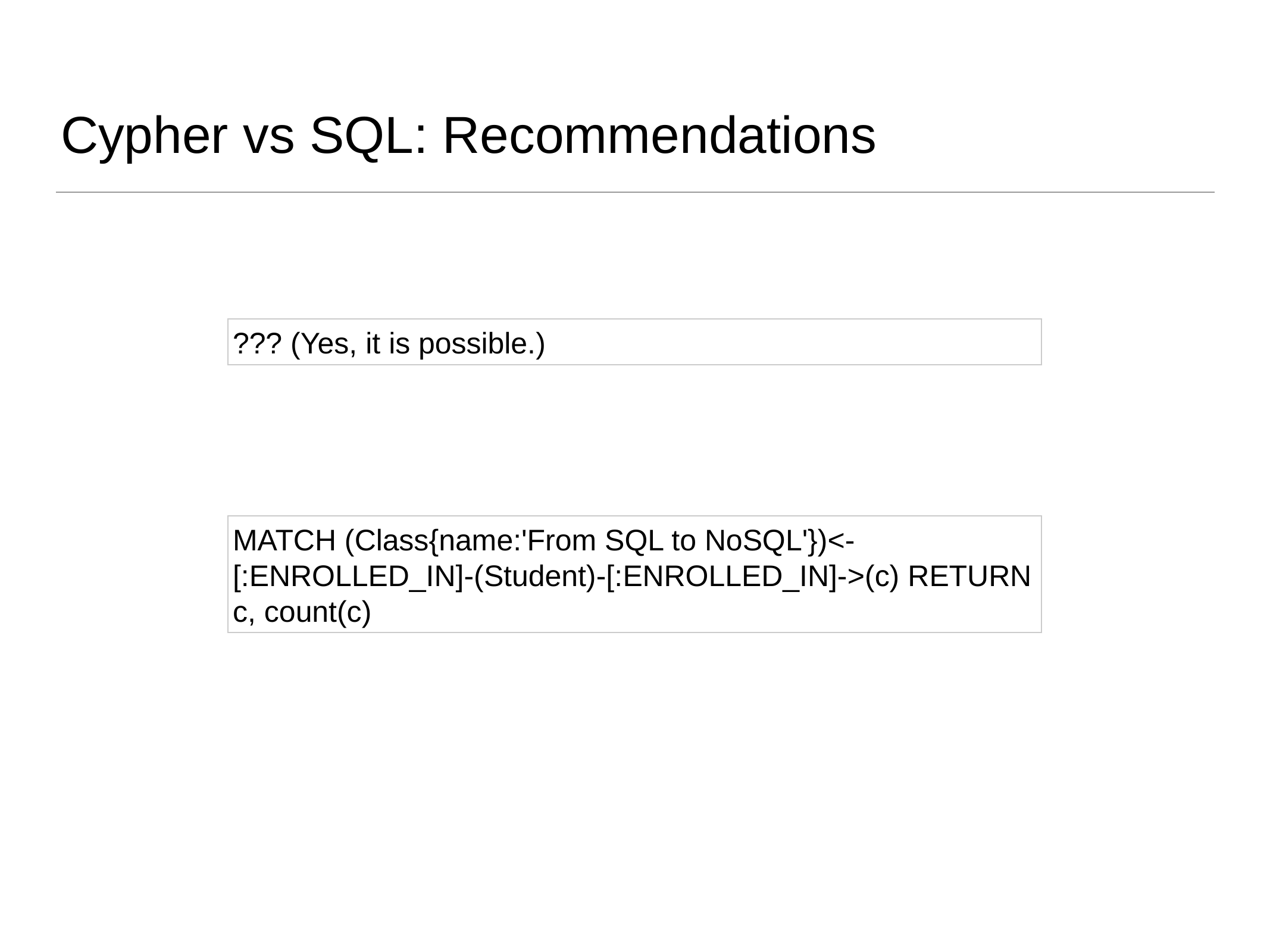

# Cypher vs SQL: Recommendations
??? (Yes, it is possible.)
MATCH (Class{name:'From SQL to NoSQL'})<-[:ENROLLED_IN]-(Student)-[:ENROLLED_IN]->(c) RETURN c, count(c)